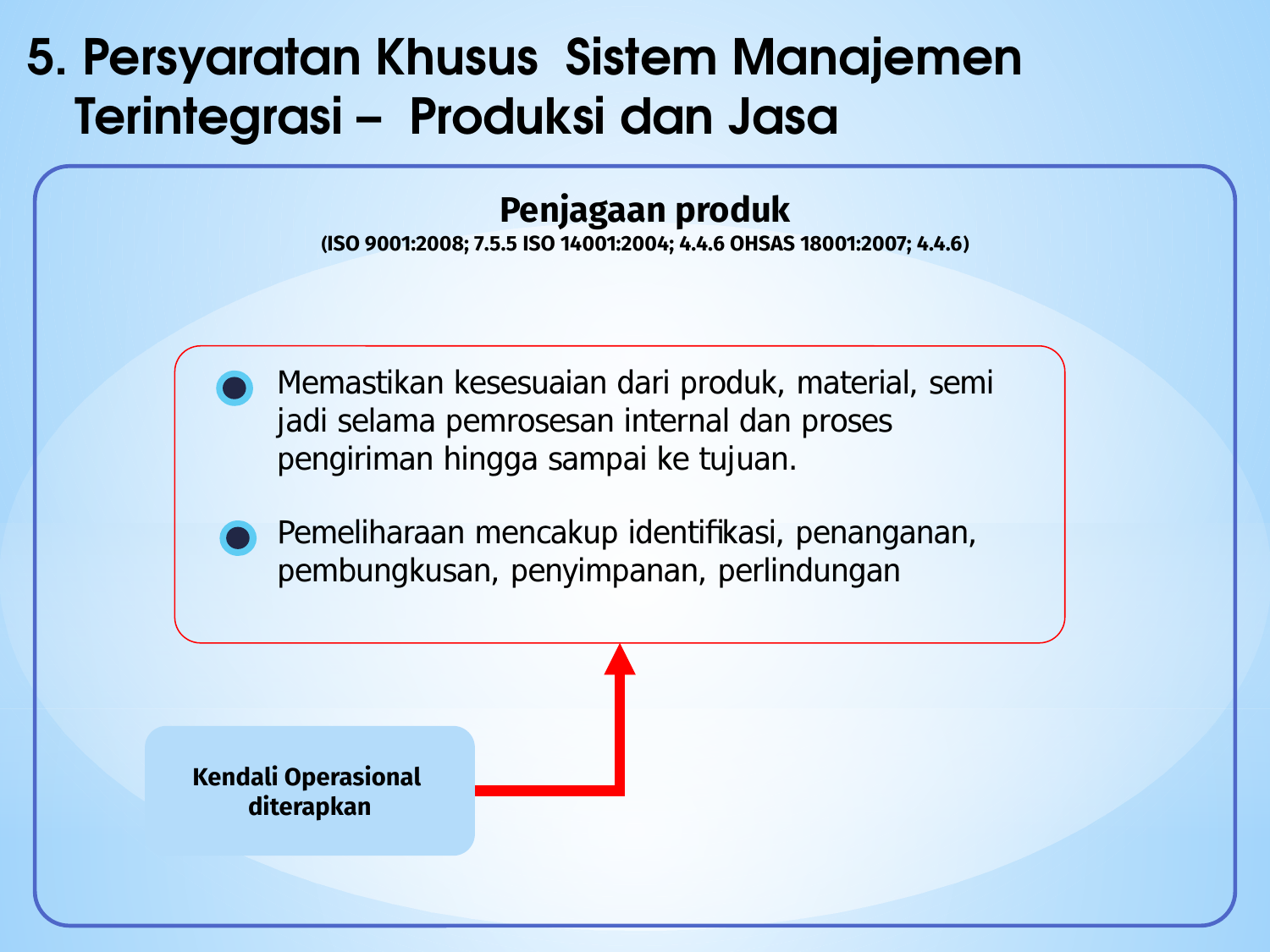

5. Persyaratan Khusus  Sistem Manajemen  Terintegrasi –  Produksi dan Jasa

Penjagaan produk
(ISO 9001:2008; 7.5.5 ISO 14001:2004; 4.4.6 OHSAS 18001:2007; 4.4.6)

Memastikan kesesuaian dari produk, material, semi jadi selama pemrosesan internal dan proses pengiriman hingga sampai ke tujuan.

Pemeliharaan mencakup identifikasi, penanganan, pembungkusan, penyimpanan, perlindungan

Kendali Operasional
diterapkan